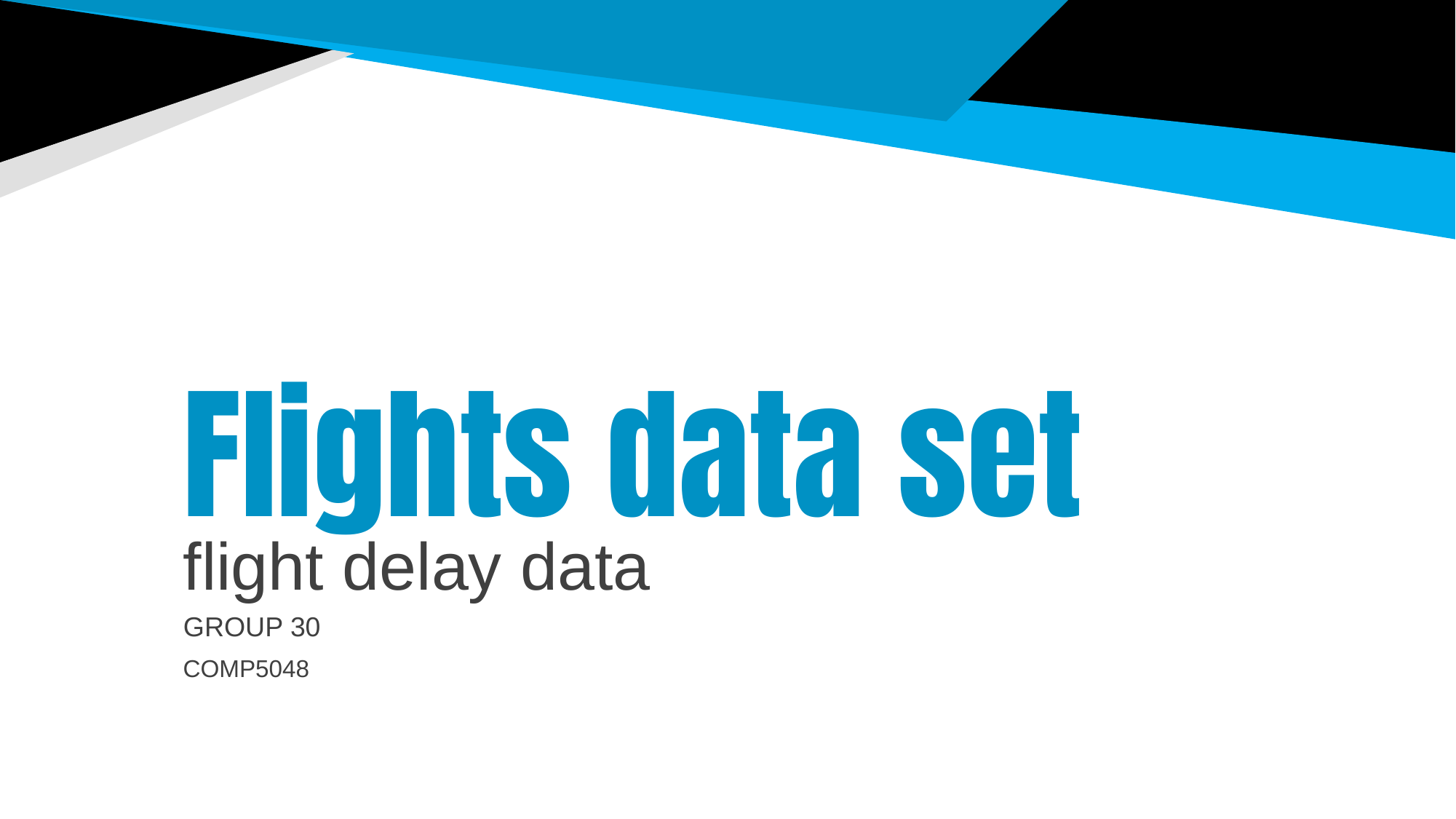

Flights data set
flight delay data
GROUP 30
COMP5048